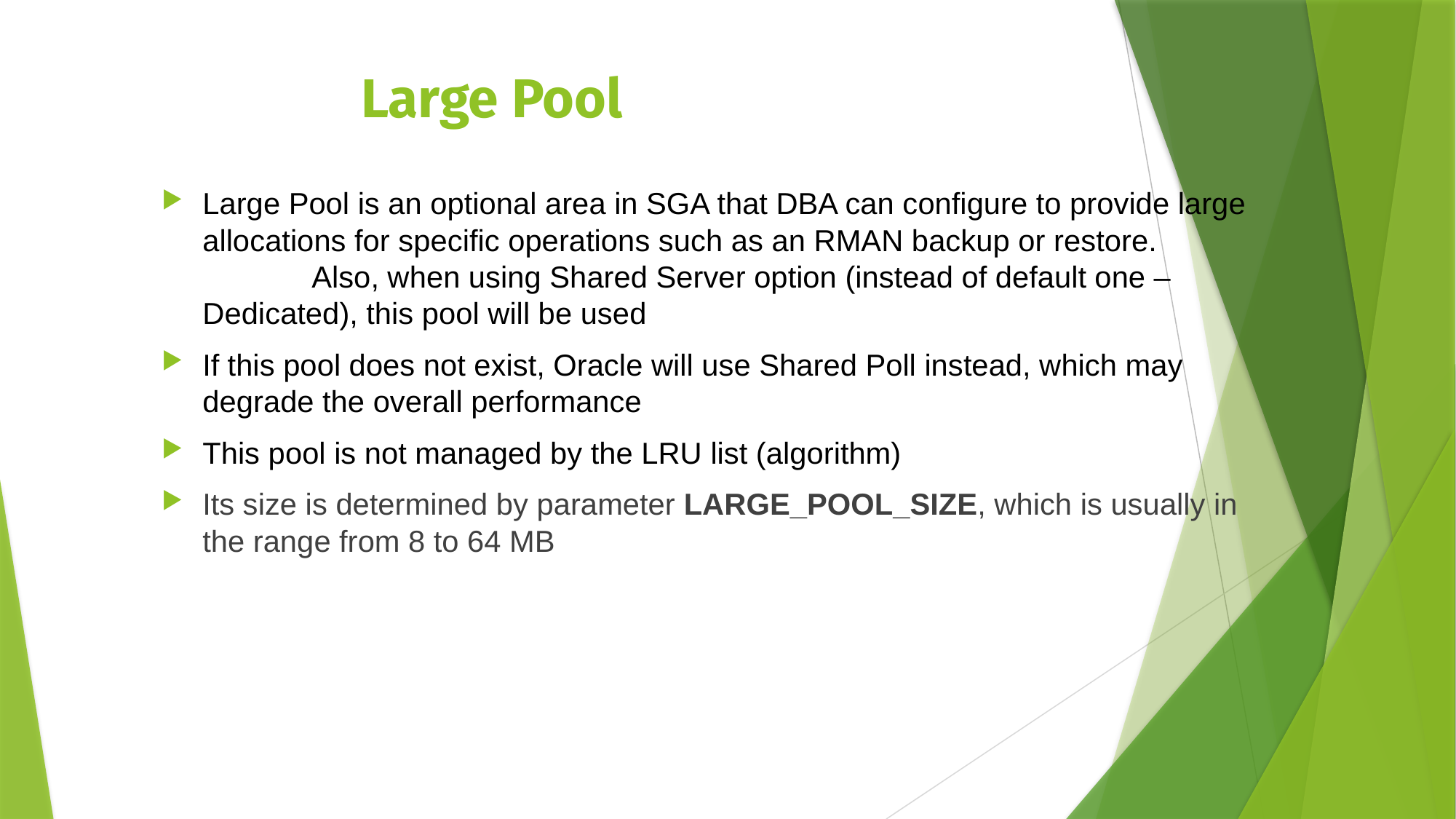

# Large Pool

Large Pool is an optional area in SGA that DBA can configure to provide large allocations for specific operations such as an RMAN backup or restore. 		Also, when using Shared Server option (instead of default one – Dedicated), this pool will be used
If this pool does not exist, Oracle will use Shared Poll instead, which may degrade the overall performance
This pool is not managed by the LRU list (algorithm)
Its size is determined by parameter LARGE_POOL_SIZE, which is usually in the range from 8 to 64 MB